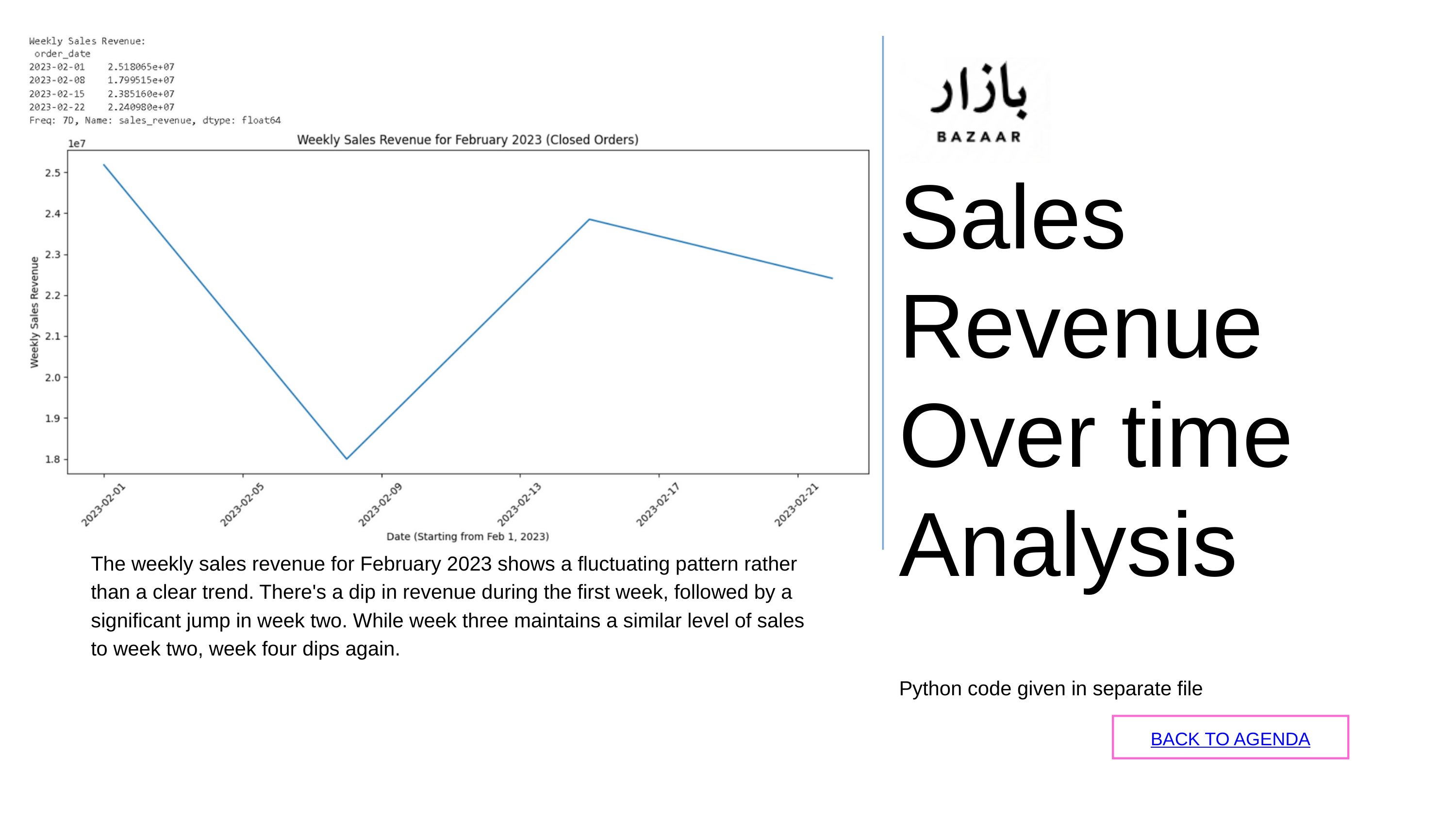

Sales Revenue Over time
Analysis

Python code given in separate file
The weekly sales revenue for February 2023 shows a fluctuating pattern rather than a clear trend. There's a dip in revenue during the first week, followed by a significant jump in week two. While week three maintains a similar level of sales to week two, week four dips again.

BACK TO AGENDA